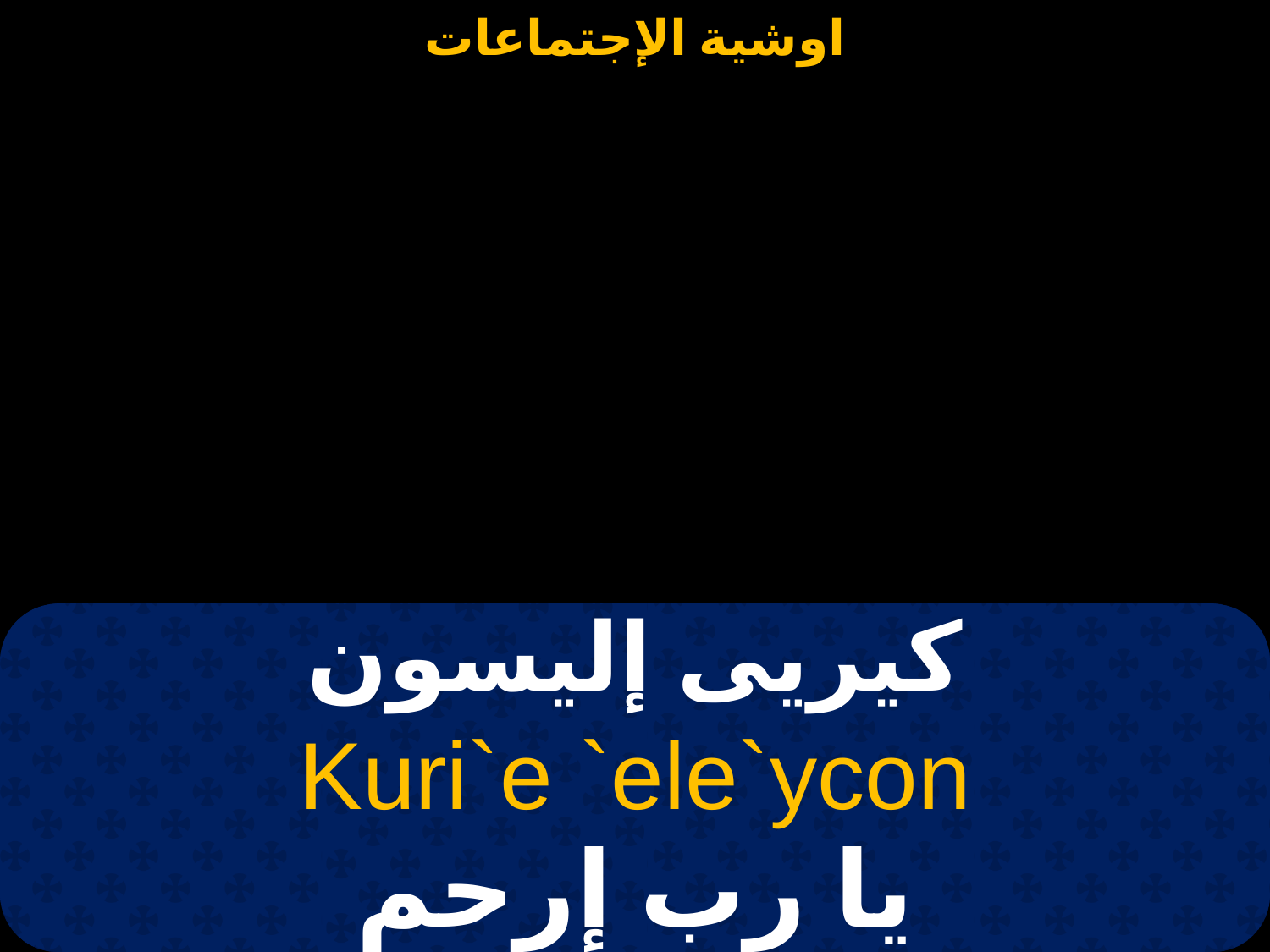

#
كيريى إليسون
Kuri`e `ele`ycon
يا رب إرحم